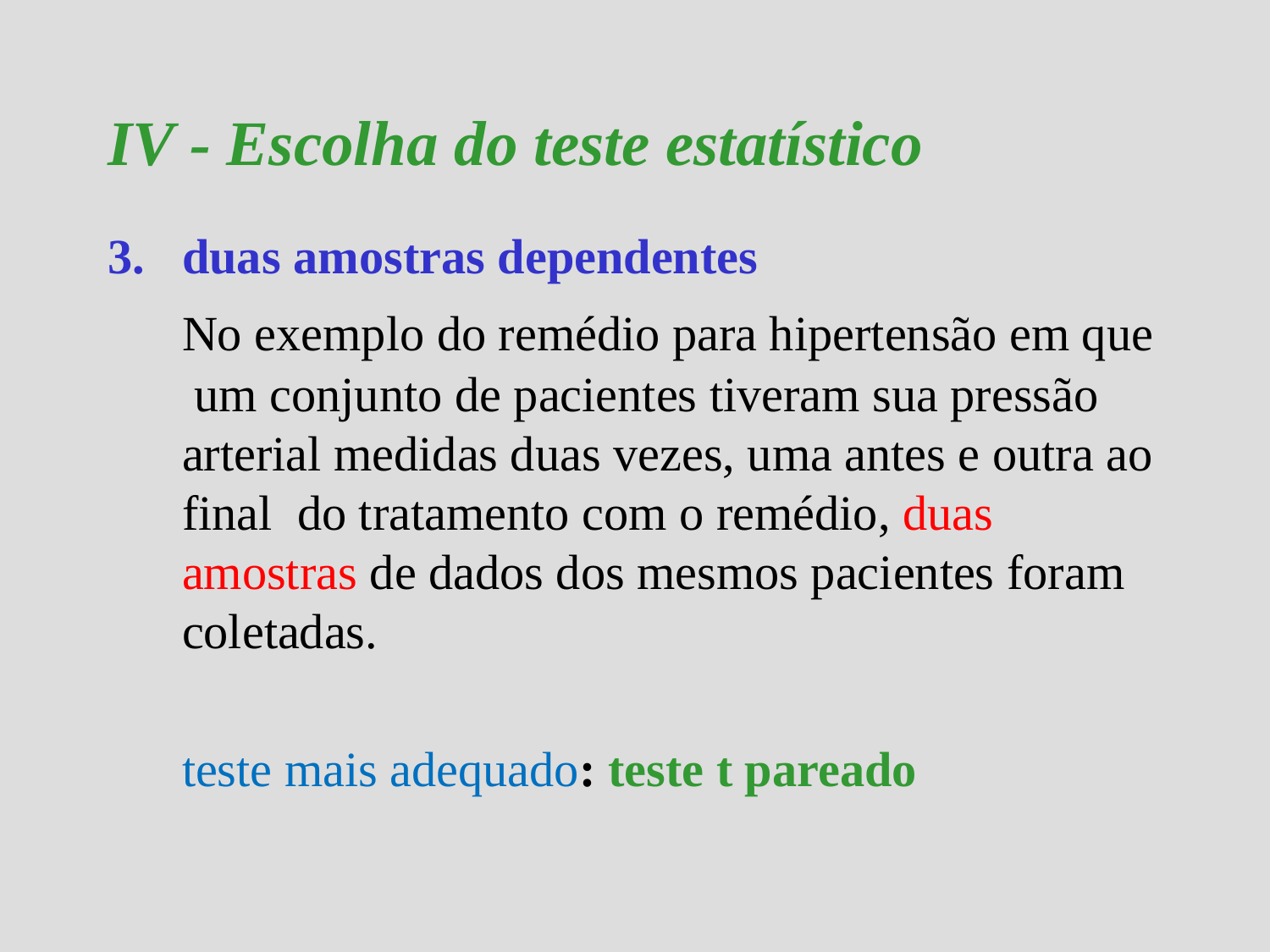

IV - Escolha do teste estatístico

3.	duas amostras dependentes
	No exemplo do remédio para hipertensão em que  um conjunto de pacientes tiveram sua pressão arterial medidas duas vezes, uma antes e outra ao final  do tratamento com o remédio, duas amostras de dados dos mesmos pacientes foram coletadas.

	teste mais adequado: teste t pareado